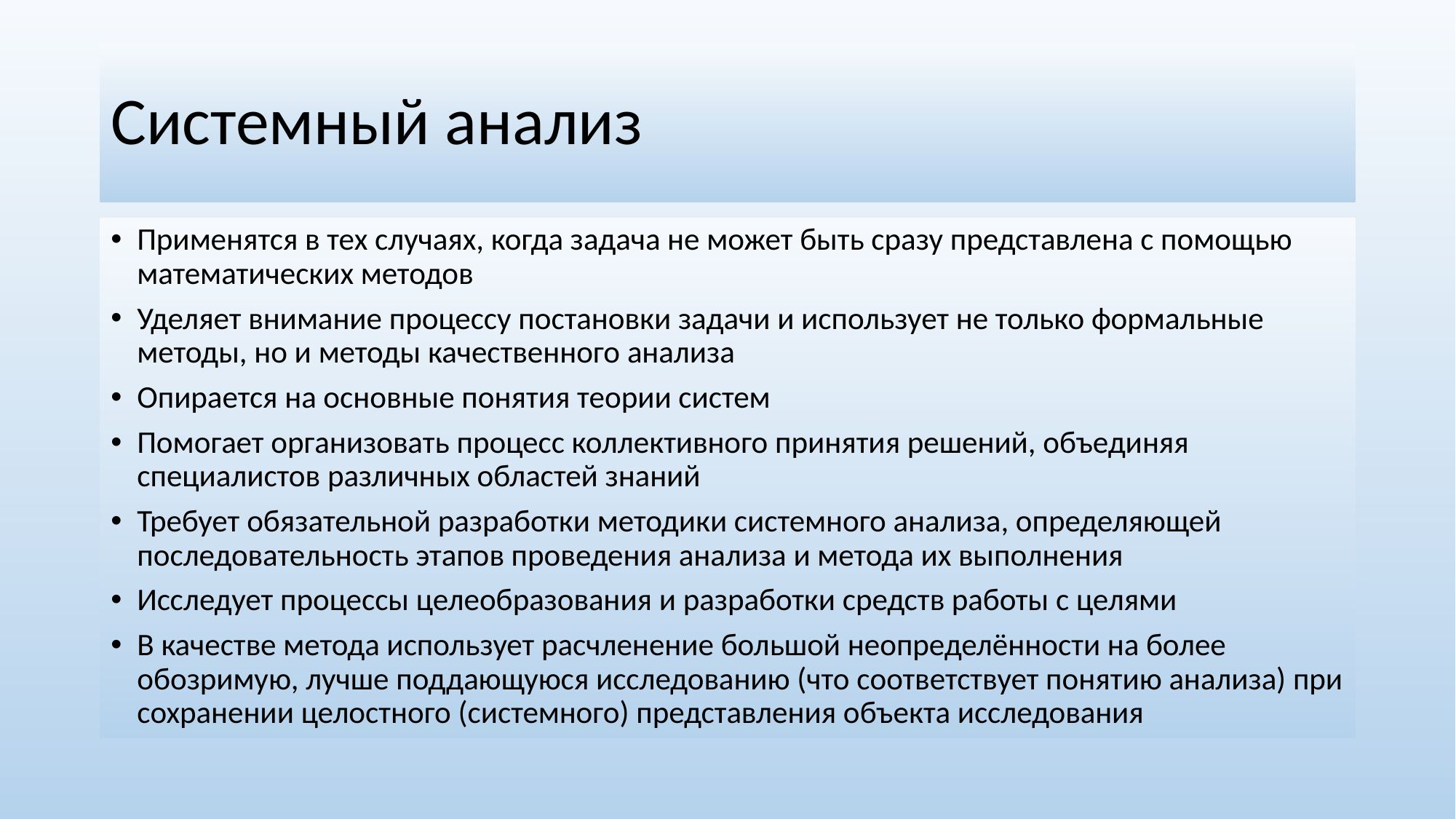

# Системный анализ
Применятся в тех случаях, когда задача не может быть сразу представлена с помощью математических методов
Уделяет внимание процессу постановки задачи и использует не только формальные методы, но и методы качественного анализа
Опирается на основные понятия теории систем
Помогает организовать процесс коллективного принятия решений, объединяя специалистов различных областей знаний
Требует обязательной разработки методики системного анализа, определяющей последовательность этапов проведения анализа и метода их выполнения
Исследует процессы целеобразования и разработки средств работы с целями
В качестве метода использует расчленение большой неопределённости на более обозримую, лучше поддающуюся исследованию (что соответствует понятию анализа) при сохранении целостного (системного) представления объекта исследования